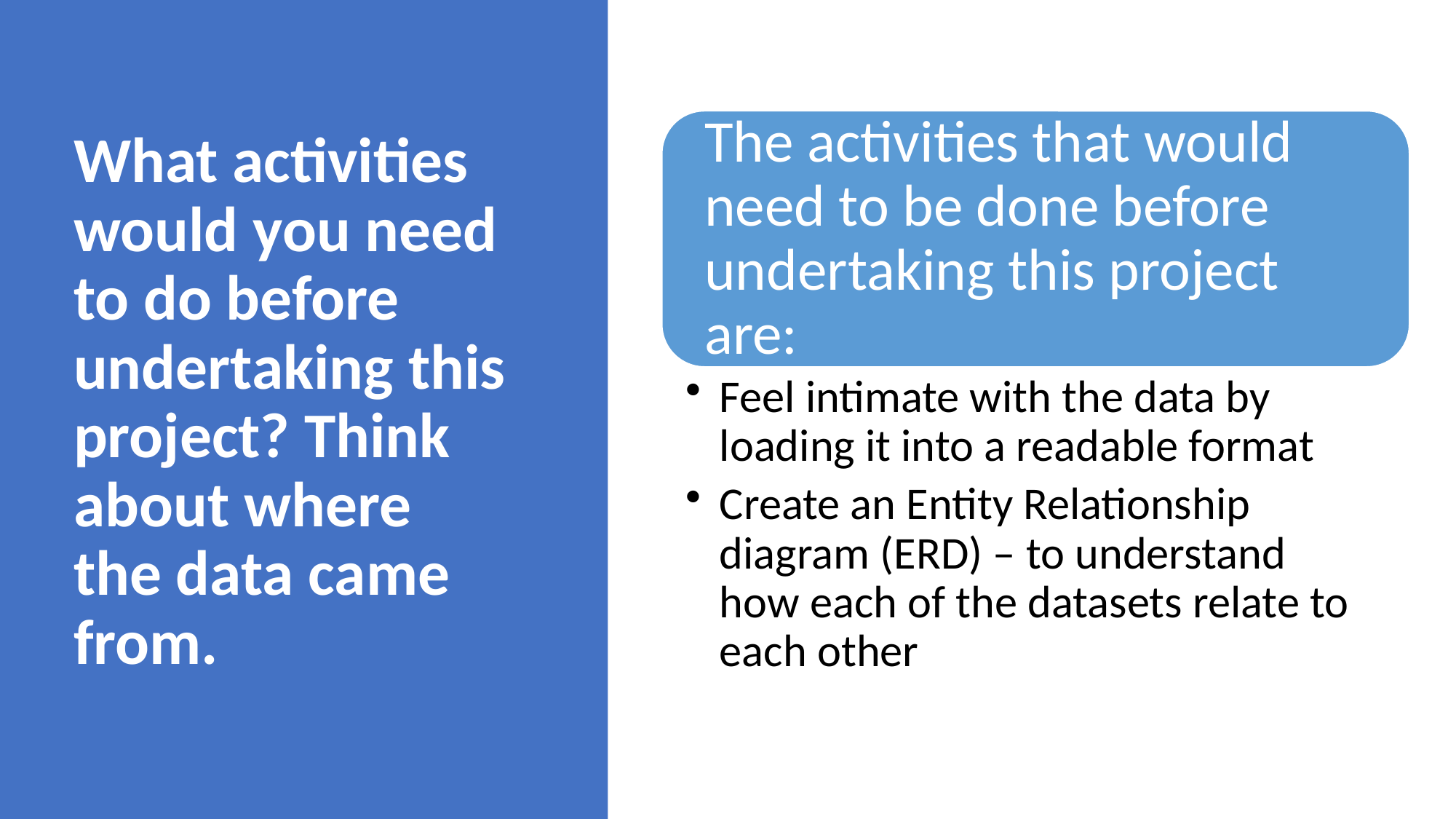

# What activities would you need to do before undertaking this project? Think about where the data came from.
The activities that would need to be done before undertaking this project are:
Feel intimate with the data by loading it into a readable format
Create an Entity Relationship diagram (ERD) – to understand how each of the datasets relate to each other